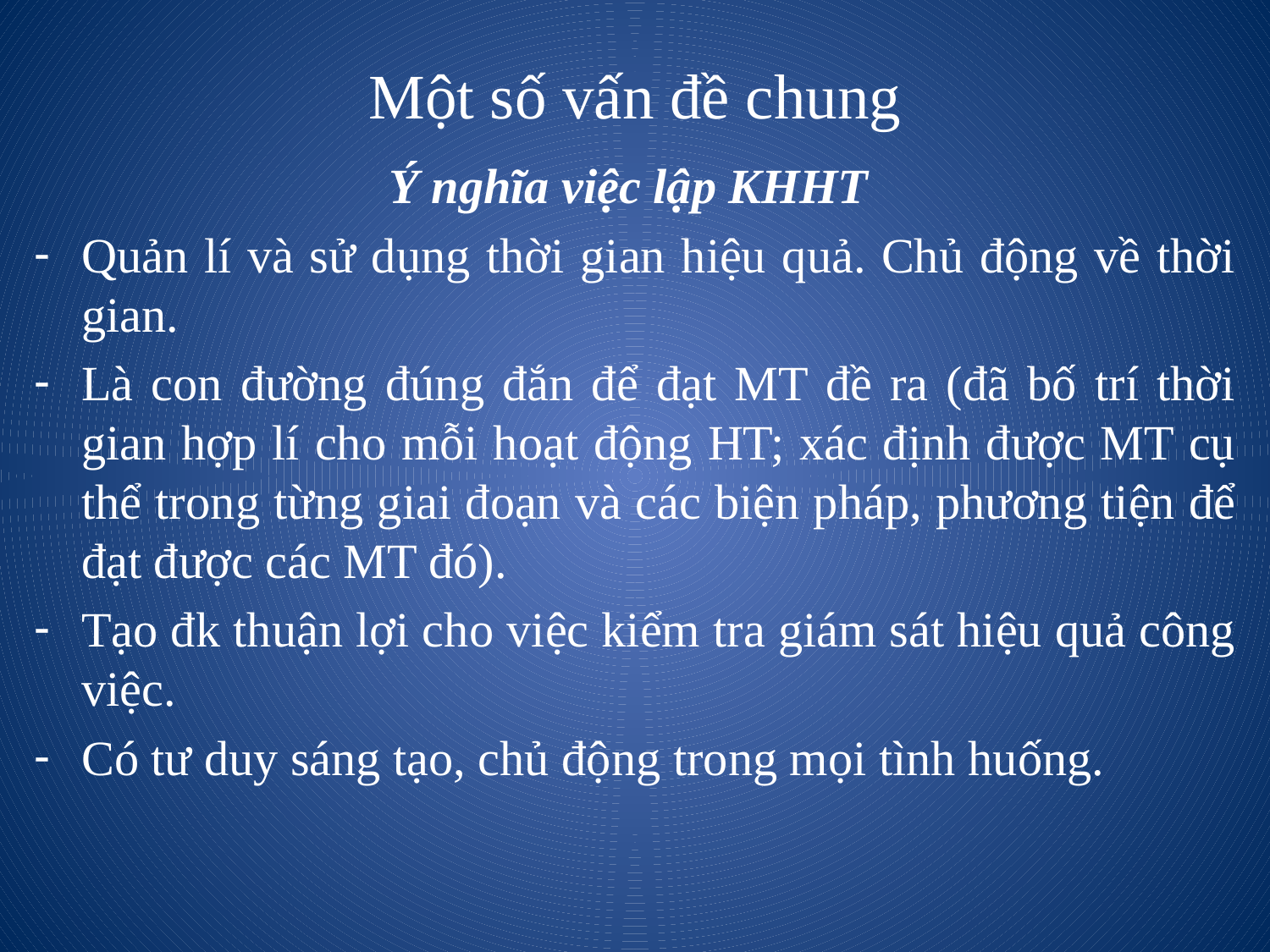

# Một số vấn đề chung
Ý nghĩa việc lập KHHT
Quản lí và sử dụng thời gian hiệu quả. Chủ động về thời gian.
Là con đường đúng đắn để đạt MT đề ra (đã bố trí thời gian hợp lí cho mỗi hoạt động HT; xác định được MT cụ thể trong từng giai đoạn và các biện pháp, phương tiện để đạt được các MT đó).
Tạo đk thuận lợi cho việc kiểm tra giám sát hiệu quả công việc.
Có tư duy sáng tạo, chủ động trong mọi tình huống.